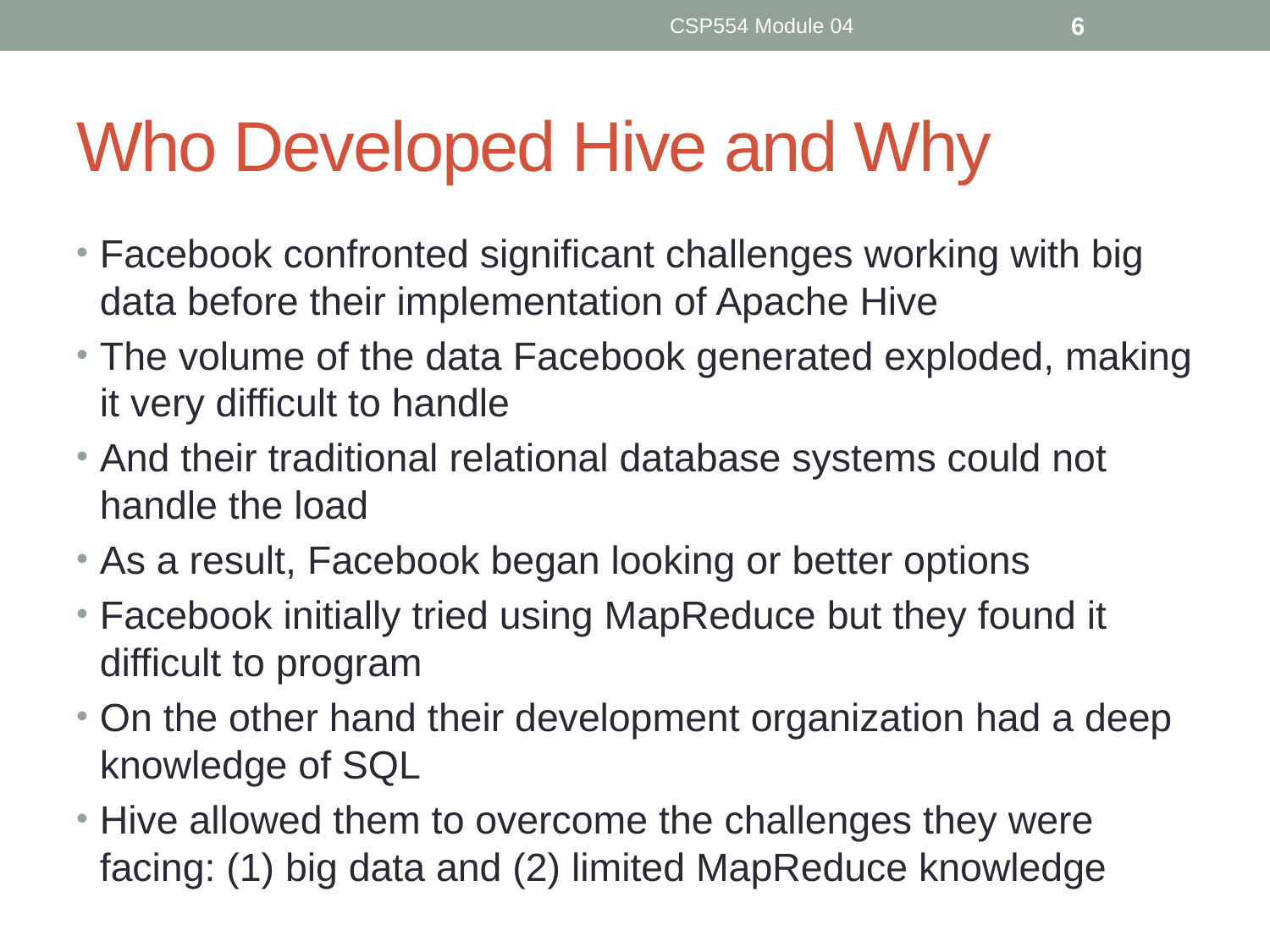

CSP554 Module 04
6
# Who Developed Hive and Why
Facebook confronted significant challenges working with big data before their implementation of Apache Hive
The volume of the data Facebook generated exploded, making it very difficult to handle
And their traditional relational database systems could not handle the load
As a result, Facebook began looking or better options
Facebook initially tried using MapReduce but they found it difficult to program
On the other hand their development organization had a deep knowledge of SQL
Hive allowed them to overcome the challenges they were facing: (1) big data and (2) limited MapReduce knowledge